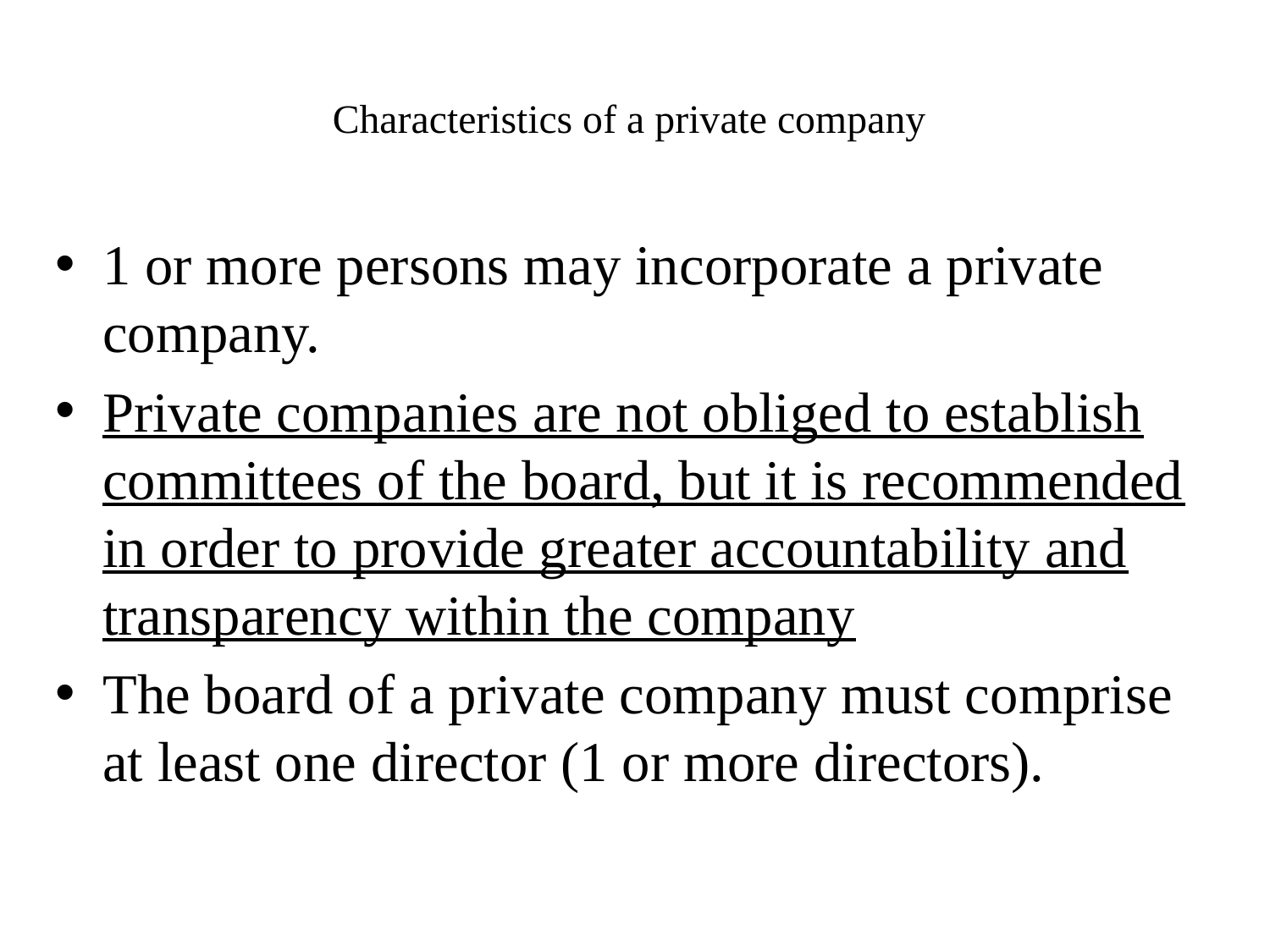

# Characteristics of a private company
1 or more persons may incorporate a private company.
Private companies are not obliged to establish committees of the board, but it is recommended in order to provide greater accountability and transparency within the company
The board of a private company must comprise at least one director (1 or more directors).